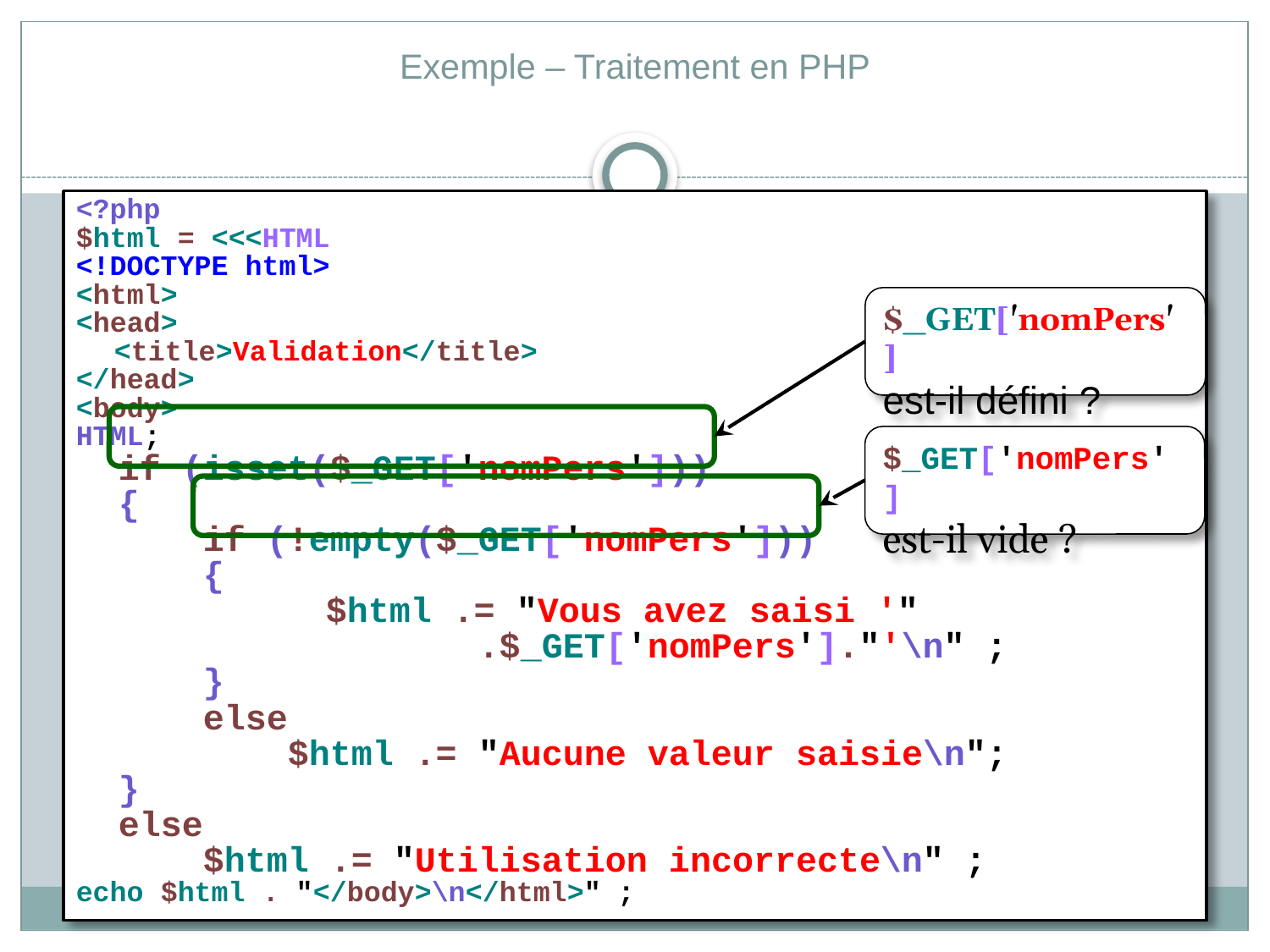

# Exemple – Traitement en PHP
<?php
$html = <<<HTML
<!DOCTYPE html>
<html>
<head>
	<title>Validation</title>
</head>
<body>
HTML;
  if (isset($_GET['nomPers']))
  {
      if (!empty($_GET['nomPers']))
      {
		    $html .= "Vous avez saisi '"
                   .$_GET['nomPers']."'\n" ;
      }
      else
          $html .= "Aucune valeur saisie\n";
  }
  else
      $html .= "Utilisation incorrecte\n" ;
echo $html . "</body>\n</html>" ;
$_GET['nomPers']
est-il défini ?

$_GET['nomPers']
est-il vide ?